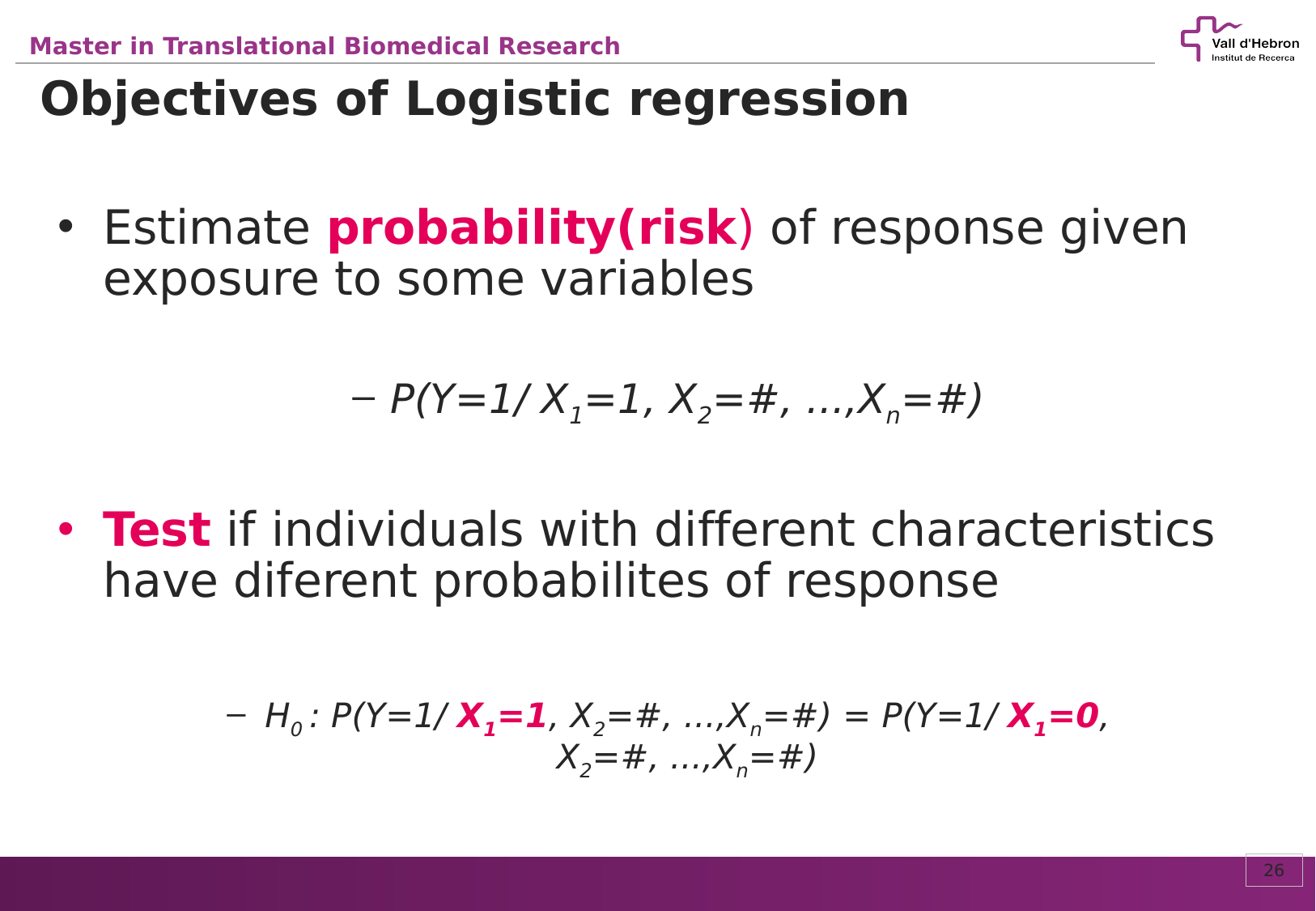

Objectives of Logistic regression
Estimate probability(risk) of response given exposure to some variables

P(Y=1/ X1=1, X2=#, ...,Xn=#)

Test if individuals with different characteristics have diferent probabilites of response

H0 : P(Y=1/ X1=1, X2=#, ...,Xn=#) = P(Y=1/ X1=0, X2=#, ...,Xn=#)